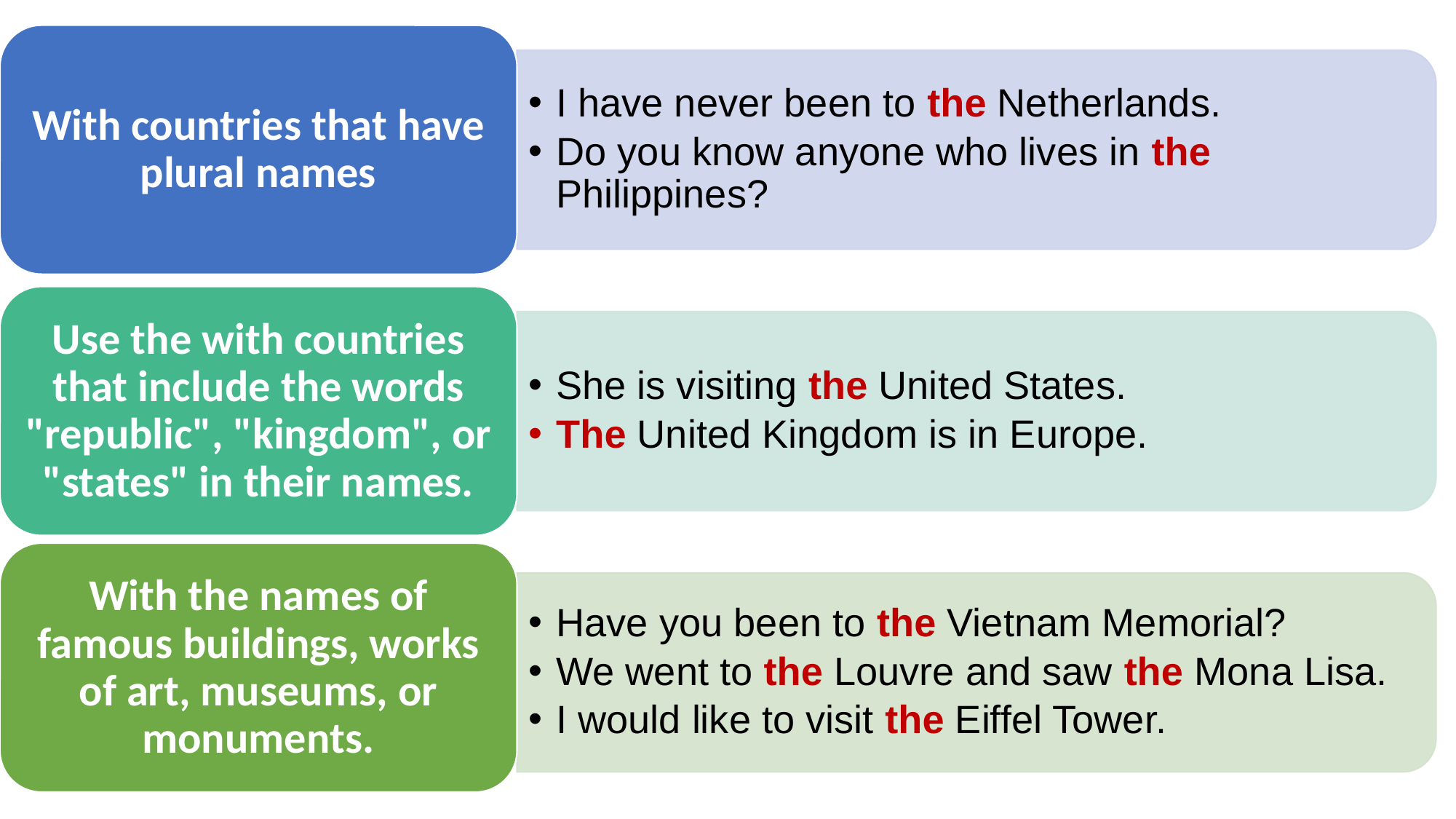

With countries that have plural names
I have never been to the Netherlands.
Do you know anyone who lives in the Philippines?

Use the with countries that include the words "republic", "kingdom", or "states" in their names.
She is visiting the United States.
The United Kingdom is in Europe.

With the names of famous buildings, works of art, museums, or monuments.
Have you been to the Vietnam Memorial?
We went to the Louvre and saw the Mona Lisa.
I would like to visit the Eiffel Tower.